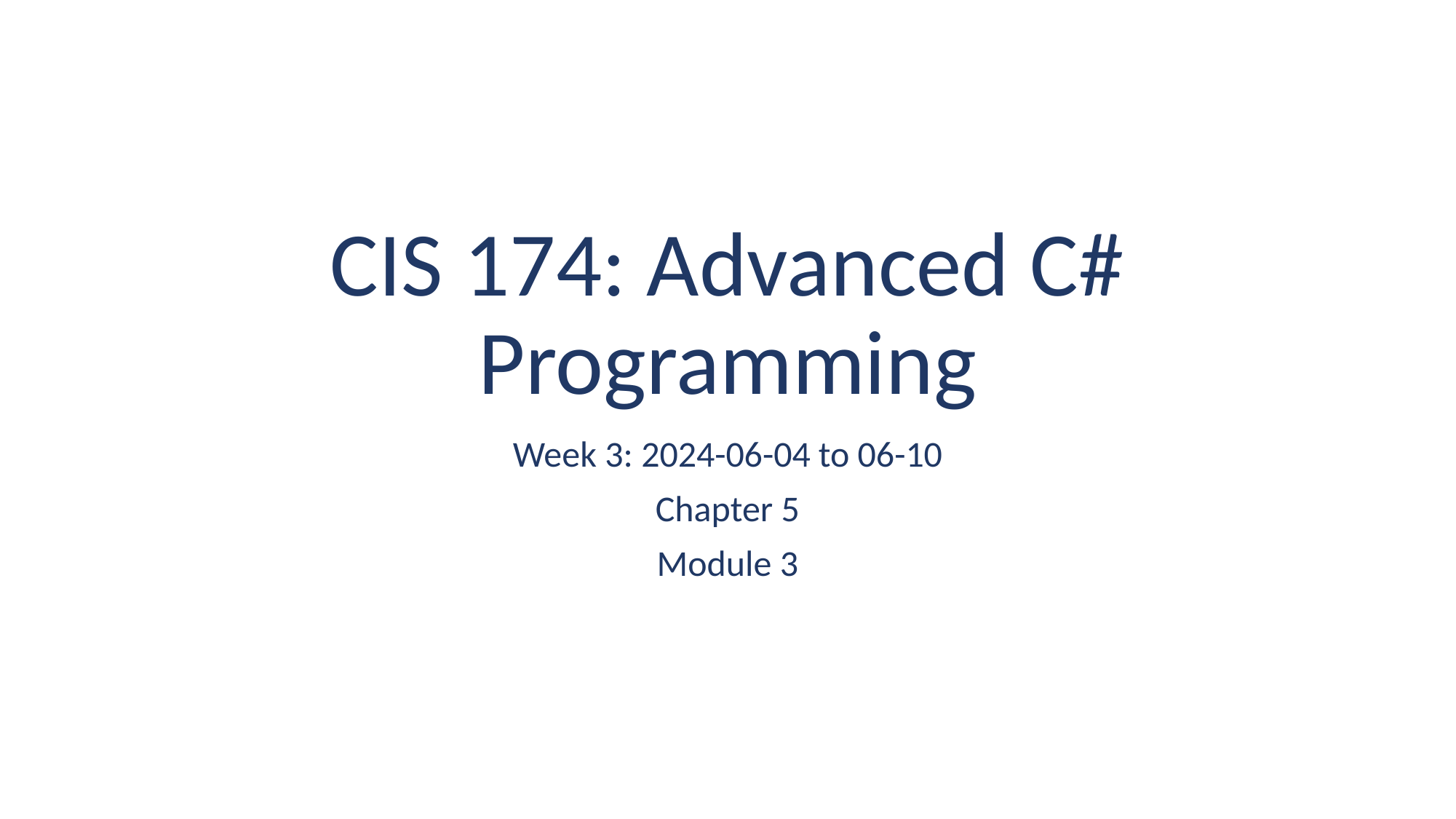

# CIS 174: Advanced C# Programming
Week 3: 2024-06-04 to 06-10
Chapter 5
Module 3